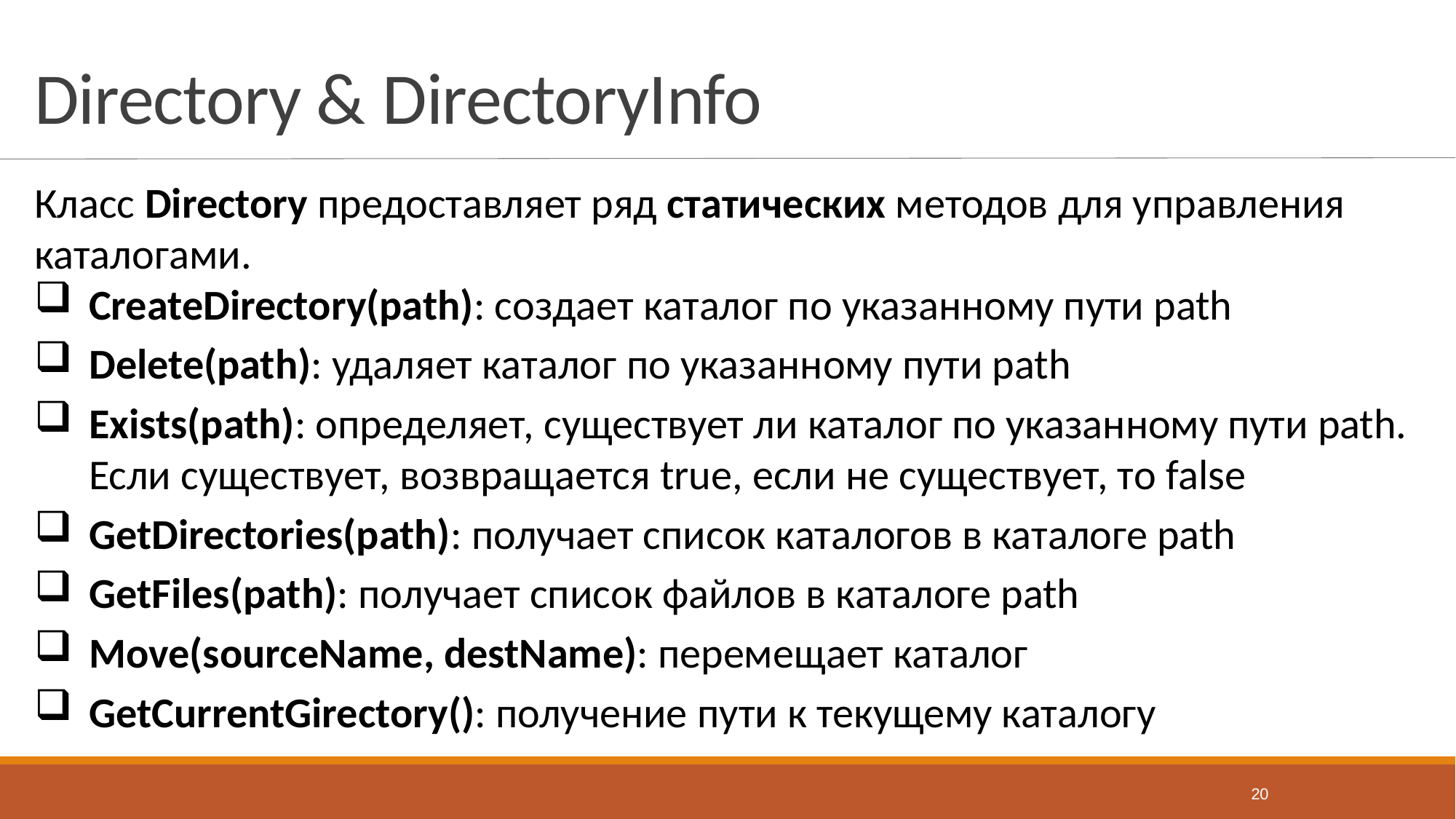

# Directory & DirectoryInfo
Класс Directory предоставляет ряд статических методов для управления каталогами.
CreateDirectory(path): создает каталог по указанному пути path
Delete(path): удаляет каталог по указанному пути path
Exists(path): определяет, существует ли каталог по указанному пути path. Если существует, возвращается true, если не существует, то false
GetDirectories(path): получает список каталогов в каталоге path
GetFiles(path): получает список файлов в каталоге path
Move(sourceName, destName): перемещает каталог
GetCurrentGirectory(): получение пути к текущему каталогу

20